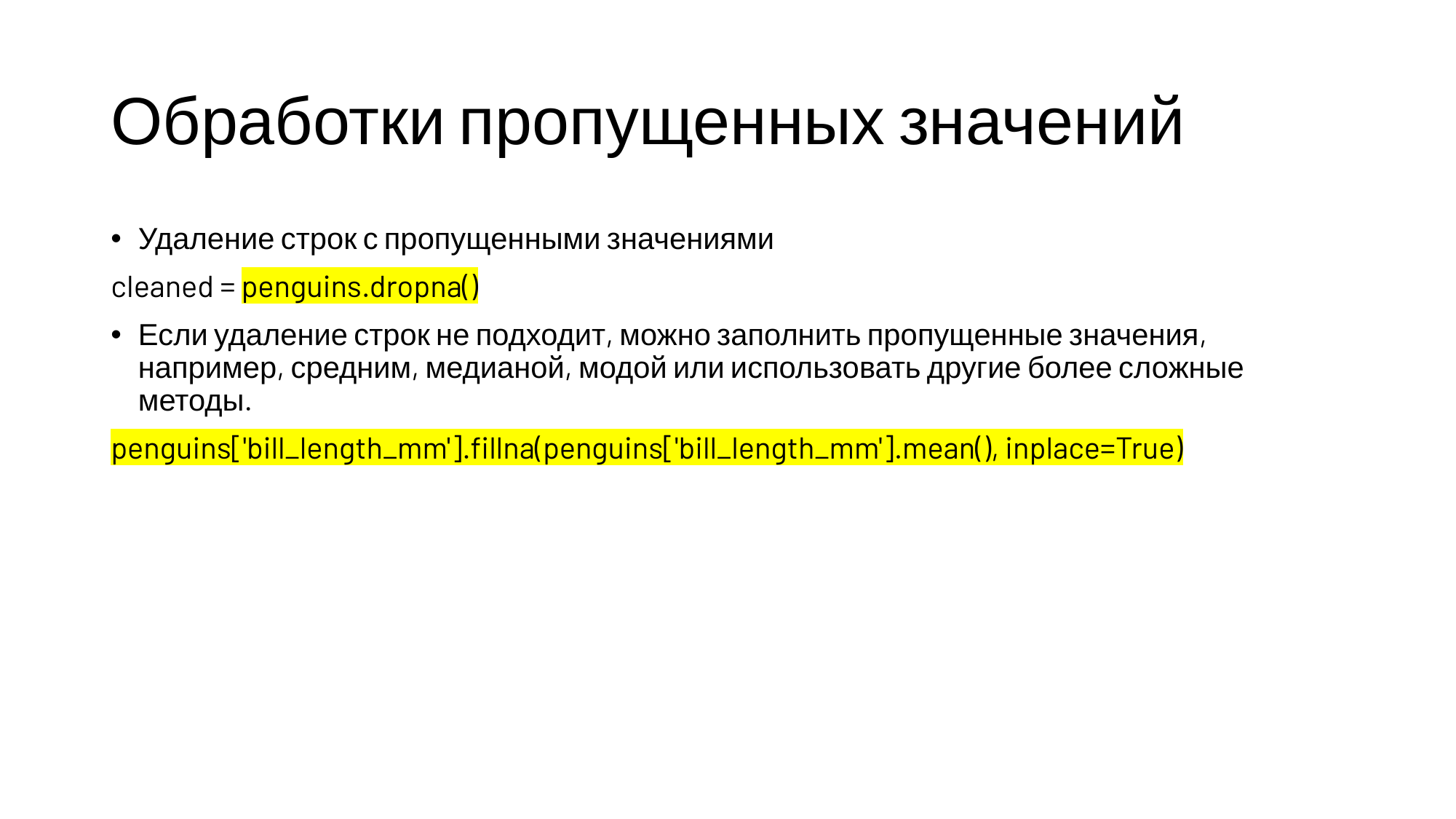

# Обработки пропущенных значений
Удаление строк с пропущенными значениями
cleaned = penguins.dropna()
Если удаление строк не подходит, можно заполнить пропущенные значения, например, средним, медианой, модой или использовать другие более сложные методы.
penguins['bill_length_mm'].fillna(penguins['bill_length_mm'].mean(), inplace=True)